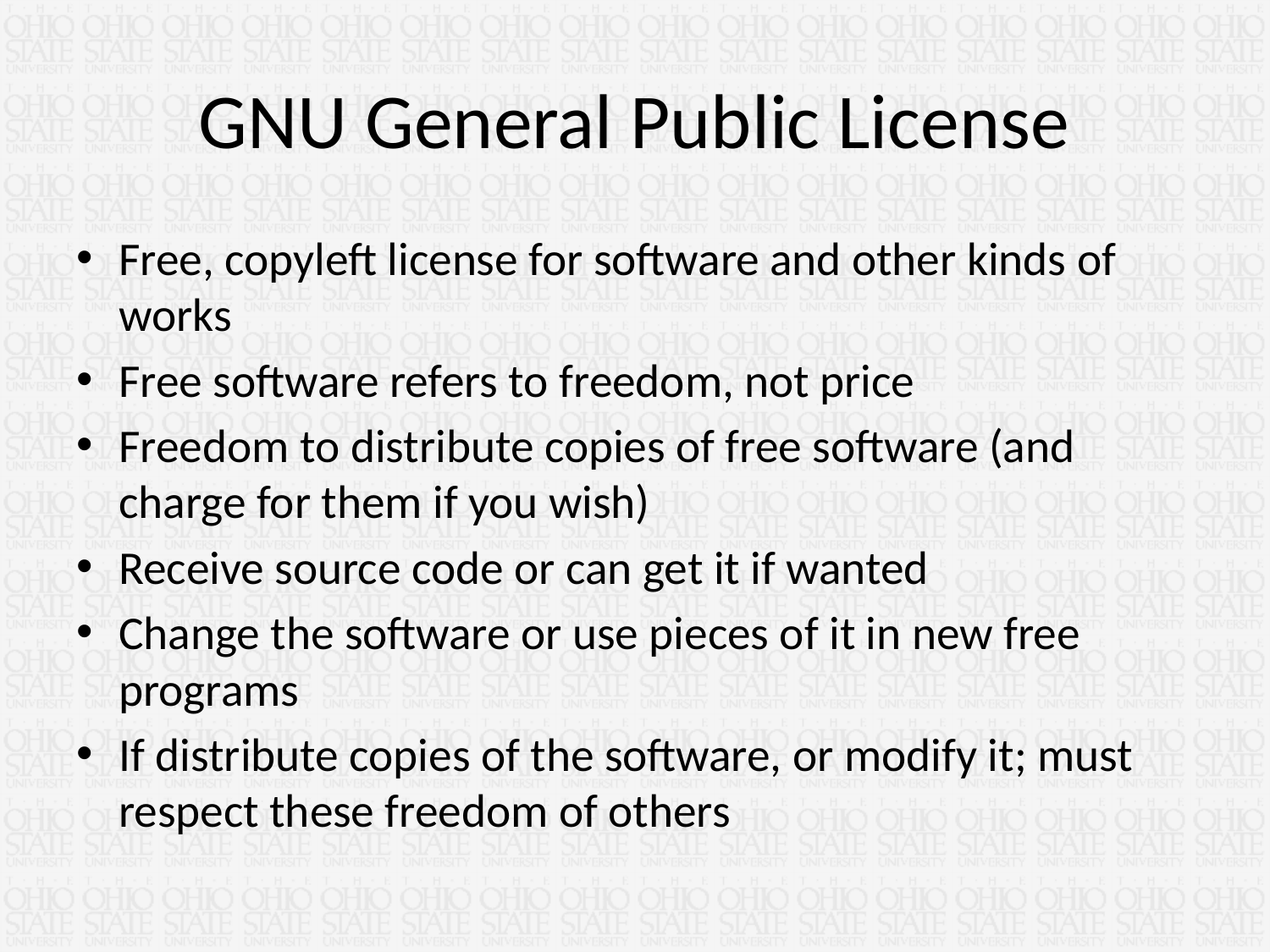

# GNU General Public License
Free, copyleft license for software and other kinds of works
Free software refers to freedom, not price
Freedom to distribute copies of free software (and charge for them if you wish)
Receive source code or can get it if wanted
Change the software or use pieces of it in new free programs
If distribute copies of the software, or modify it; must respect these freedom of others